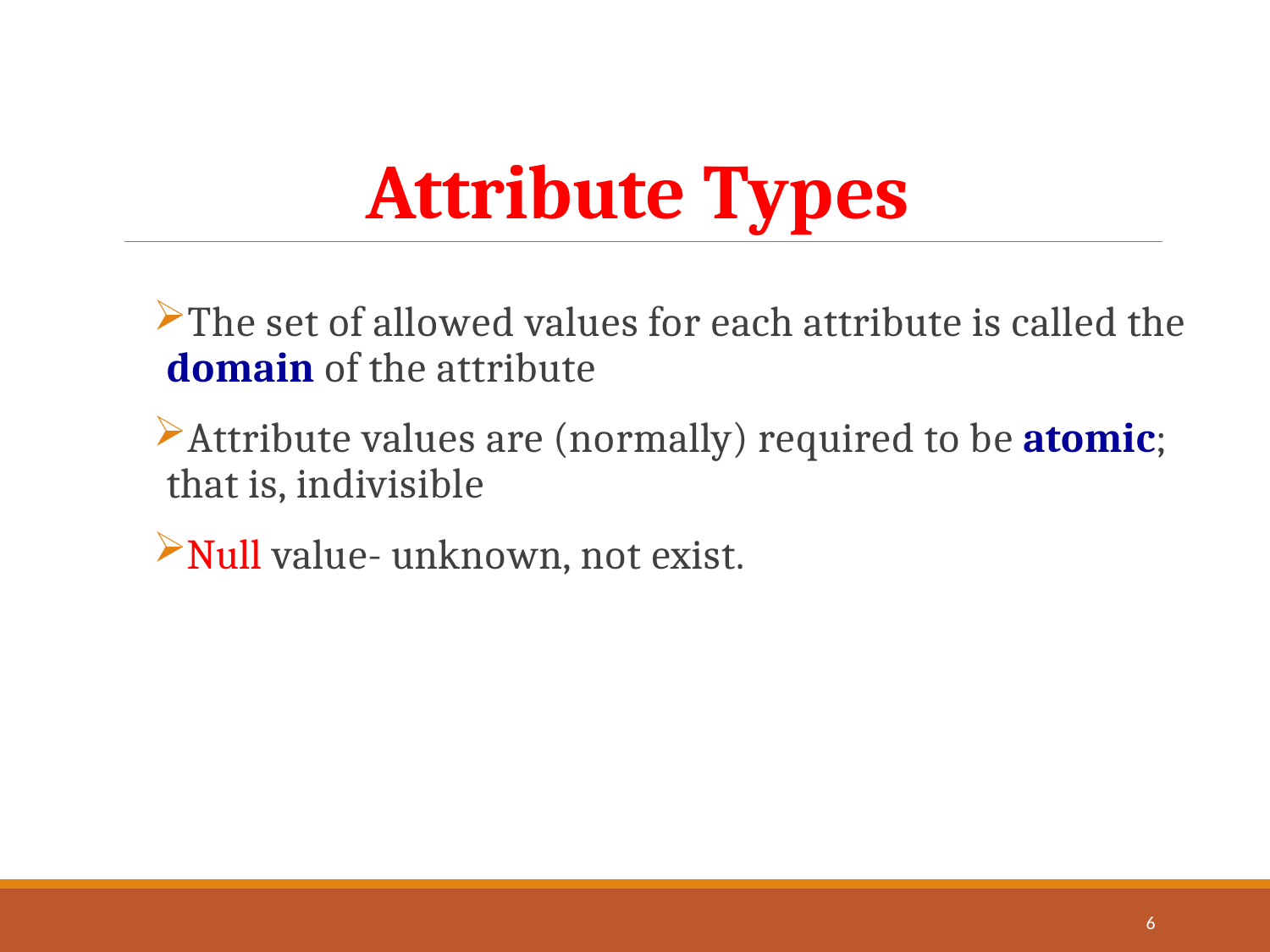

# Attribute Types
The set of allowed values for each attribute is called the domain of the attribute
Attribute values are (normally) required to be atomic; that is, indivisible
Null value- unknown, not exist.
6